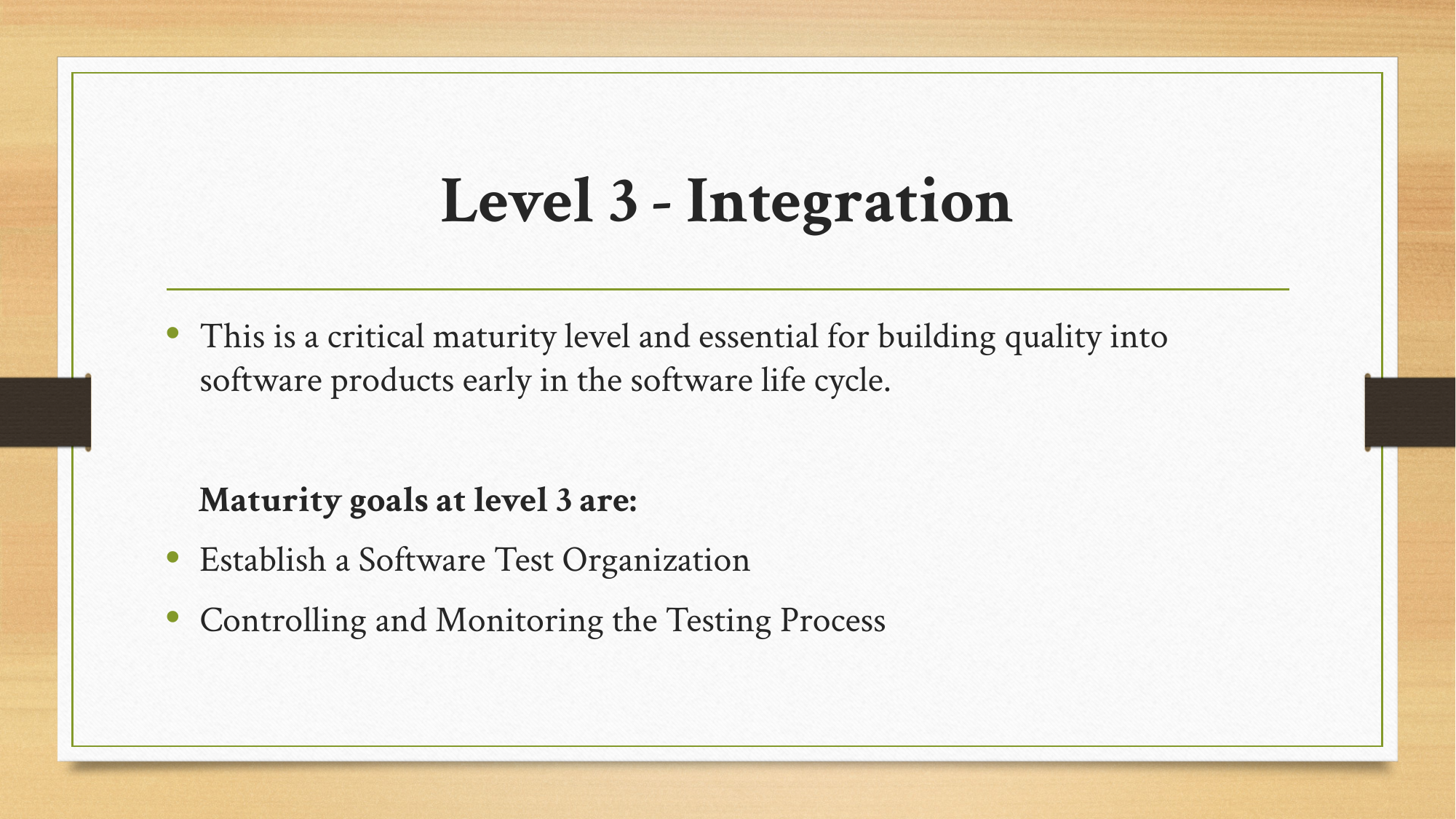

# Level 3 - Integration
This is a critical maturity level and essential for building quality into software products early in the software life cycle.

    Maturity goals at level 3 are:
Establish a Software Test Organization
Controlling and Monitoring the Testing Process